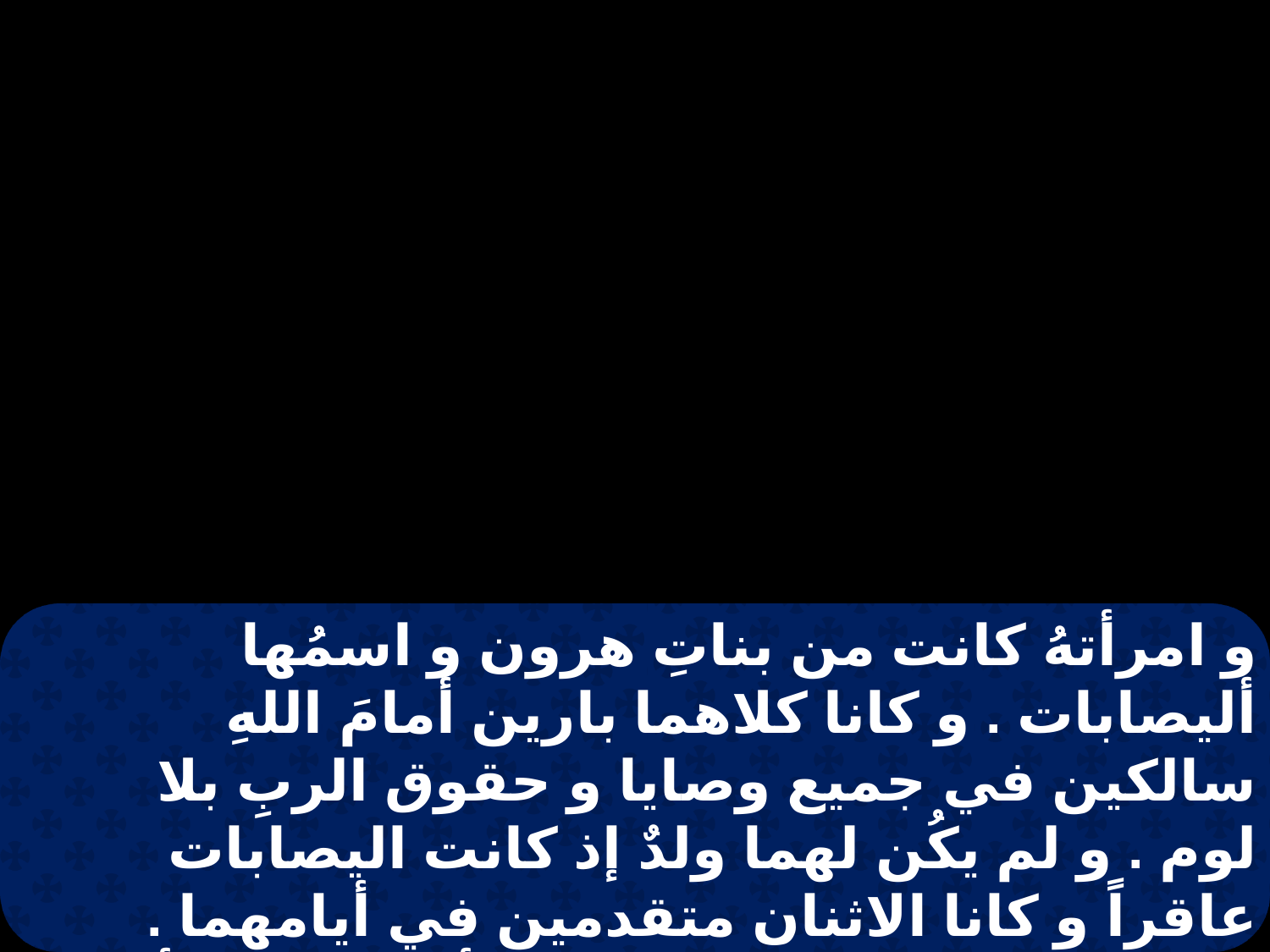

و امرأتهُ كانت من بناتِ هرون و اسمُها أليصابات . و كانا كلاهما بارين أمامَ اللهِ سالكين في جميع وصايا و حقوق الربِ بلا لوم . و لم يكُن لهما ولدٌ إذ كانت اليصابات عاقراً و كانا الاثنان متقدمين في أيامهما . فكان بينما هو يَكهنُ في رتبةِ أيام خدمتِهِ أمامَ اللهِ . حسبَ عادةِ الكهنوتِ أصابتهُ القرعة أن يرفعَ بخوراً فدخل إلى هيكلَ الربِّ .